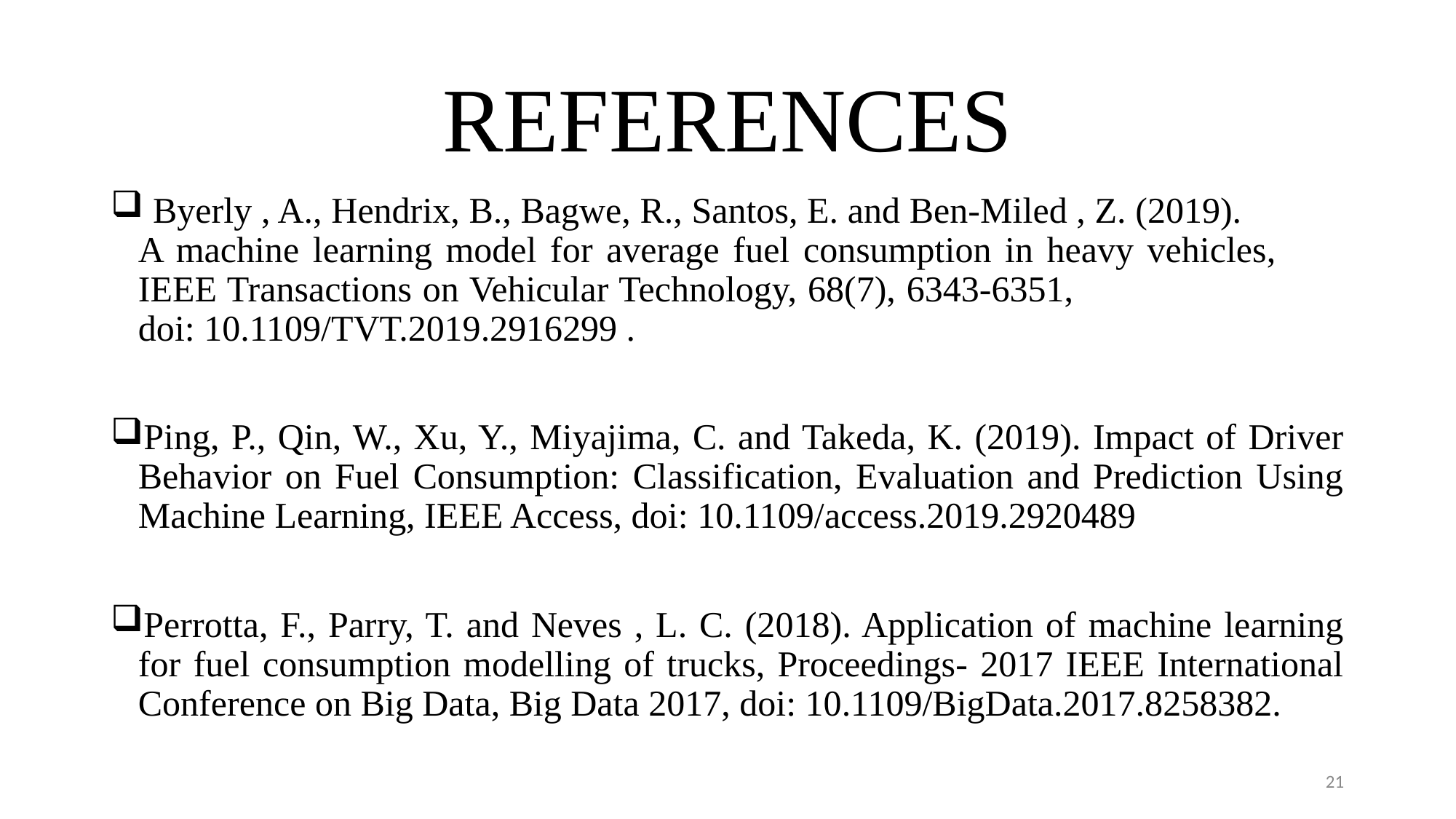

# REFERENCES
 Byerly , A., Hendrix, B., Bagwe, R., Santos, E. and Ben-Miled , Z. (2019).            A machine learning model for average fuel consumption in heavy vehicles,      IEEE Transactions on Vehicular Technology, 68(7), 6343-6351,                          doi: 10.1109/TVT.2019.2916299 .

Ping, P., Qin, W., Xu, Y., Miyajima, C. and Takeda, K. (2019). Impact of Driver Behavior on Fuel Consumption: Classification, Evaluation and Prediction Using Machine Learning, IEEE Access, doi: 10.1109/access.2019.2920489

Perrotta, F., Parry, T. and Neves , L. C. (2018). Application of machine learning for fuel consumption modelling of trucks, Proceedings- 2017 IEEE International Conference on Big Data, Big Data 2017, doi: 10.1109/BigData.2017.8258382.
21